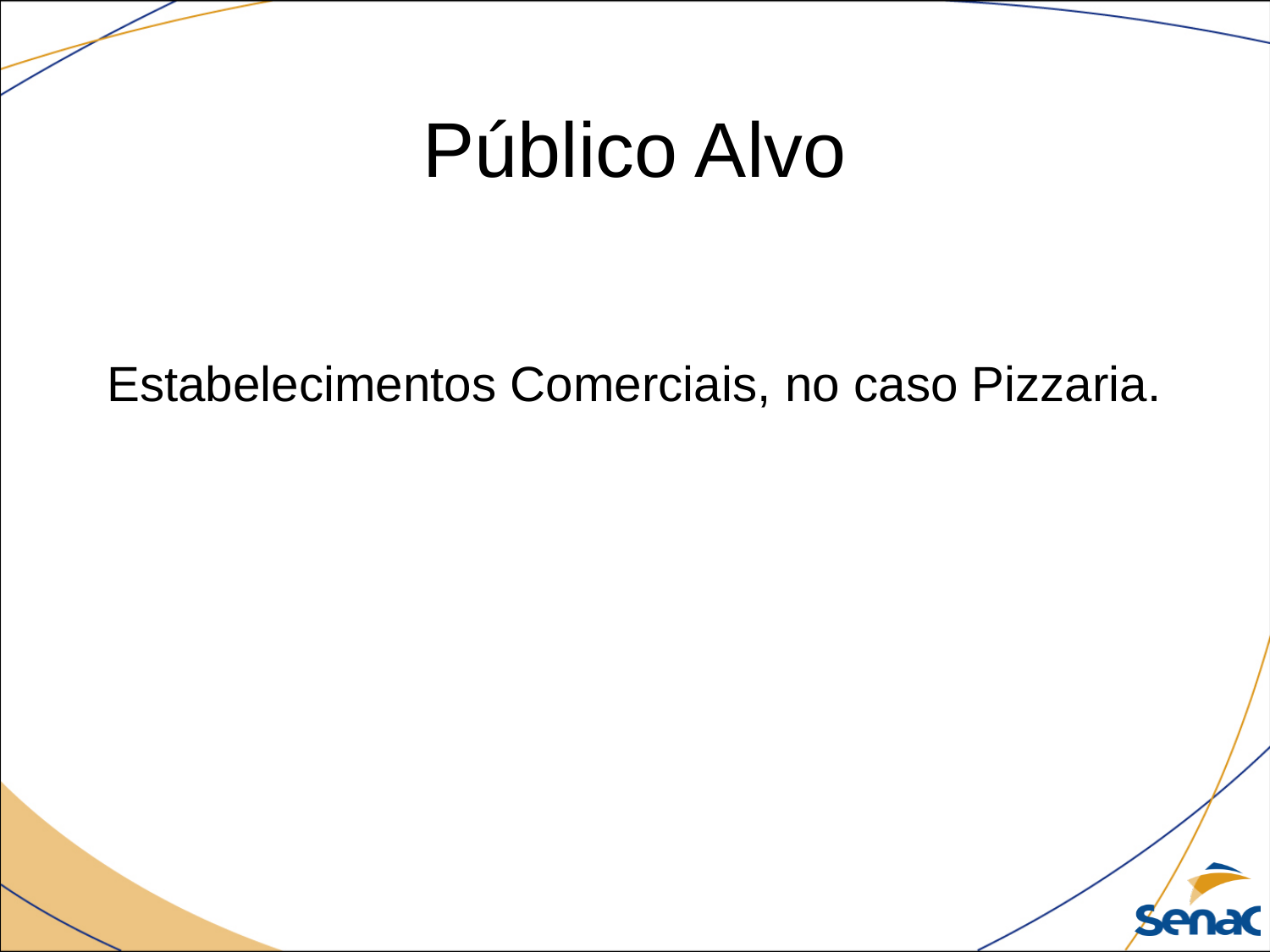

Público Alvo
Estabelecimentos Comerciais, no caso Pizzaria.